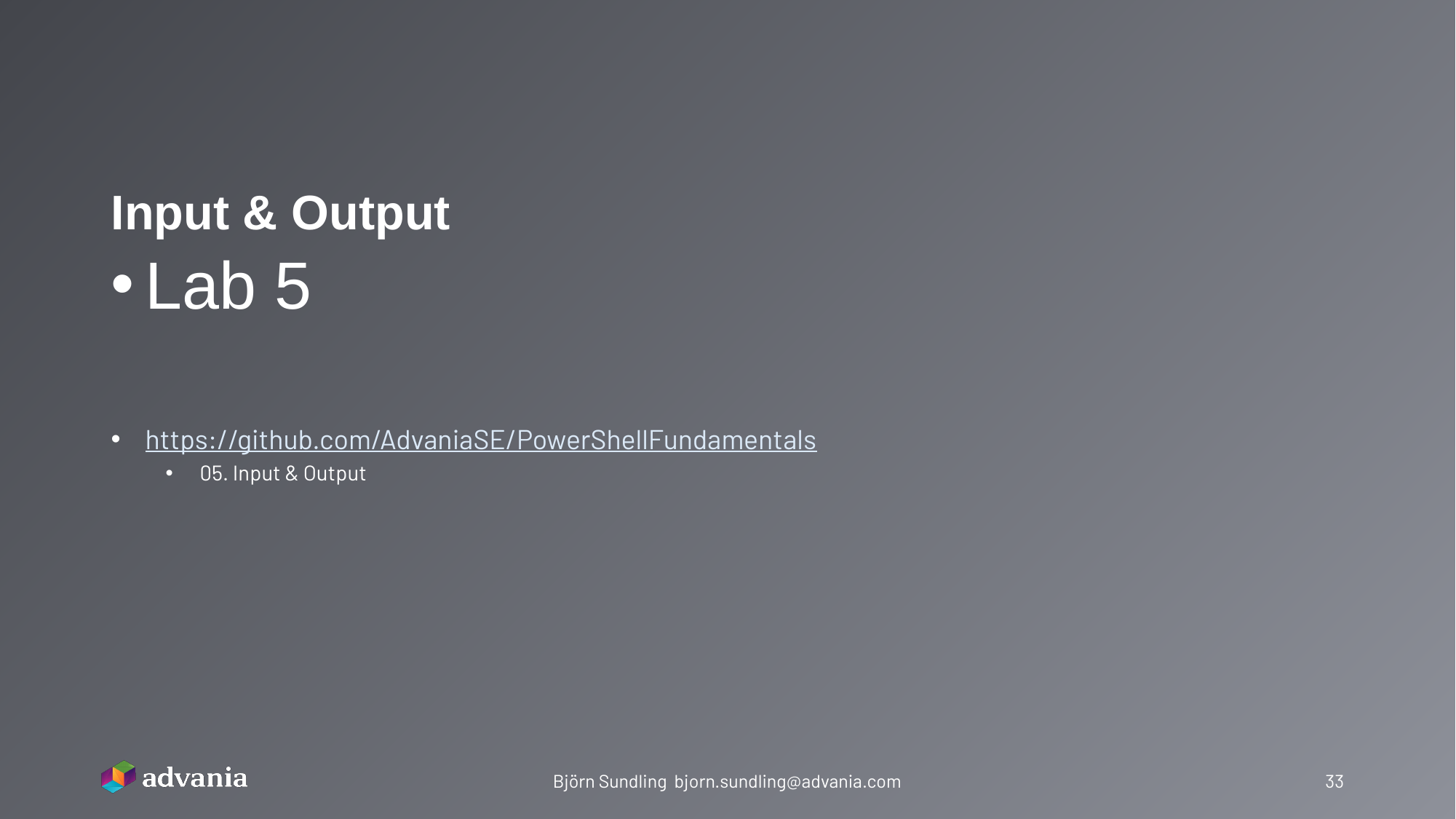

# Input & Output
Lab 5

https://github.com/AdvaniaSE/PowerShellFundamentals
05. Input & Output

Björn Sundling  bjorn.sundling@advania.com
33